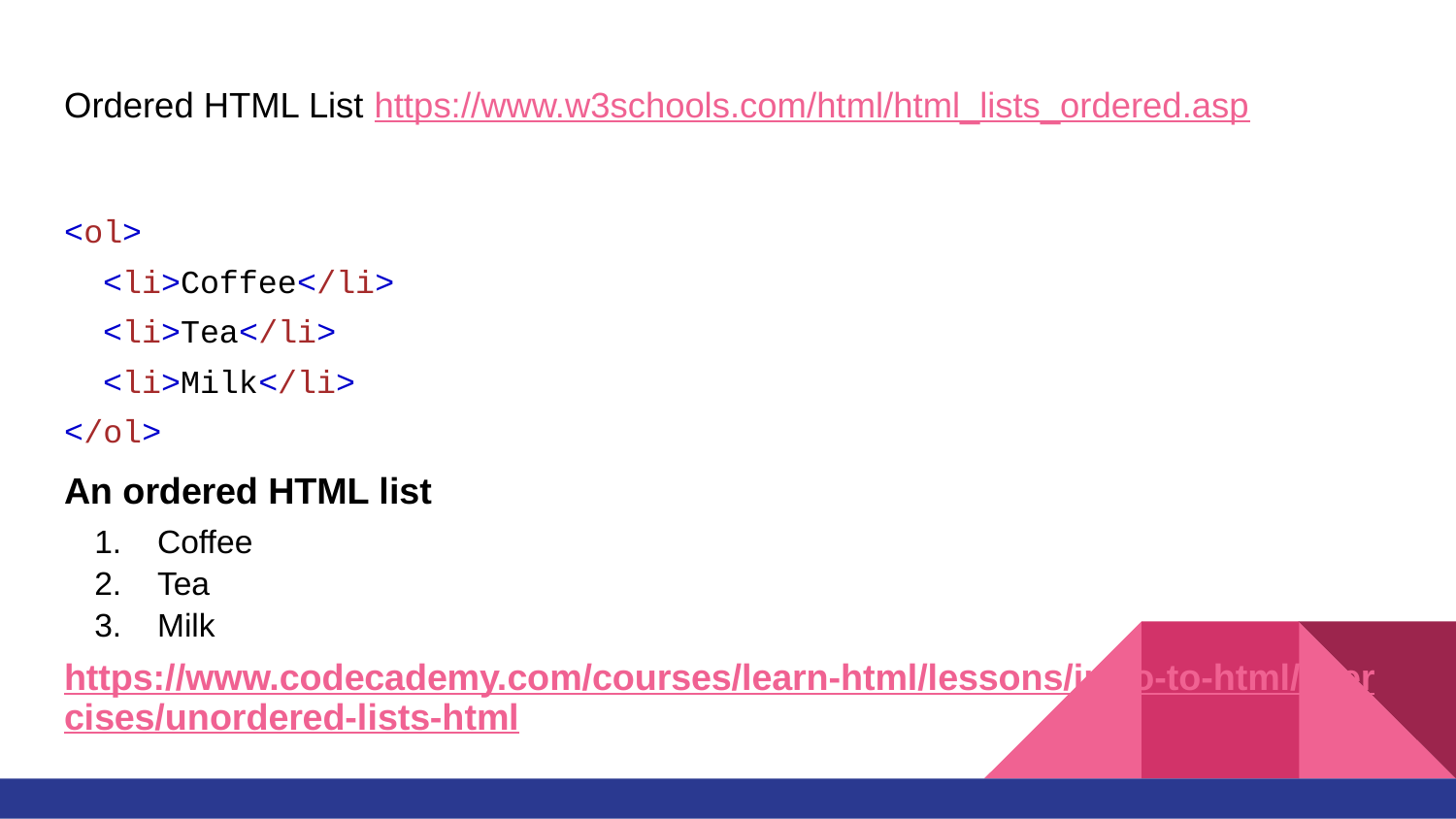

# Ordered HTML List https://www.w3schools.com/html/html_lists_ordered.asp

<ol>
  <li>Coffee</li>
  <li>Tea</li>
  <li>Milk</li>
</ol>
An ordered HTML list
Coffee
Tea
Milk
https://www.codecademy.com/courses/learn-html/lessons/intro-to-html/exercises/unordered-lists-html